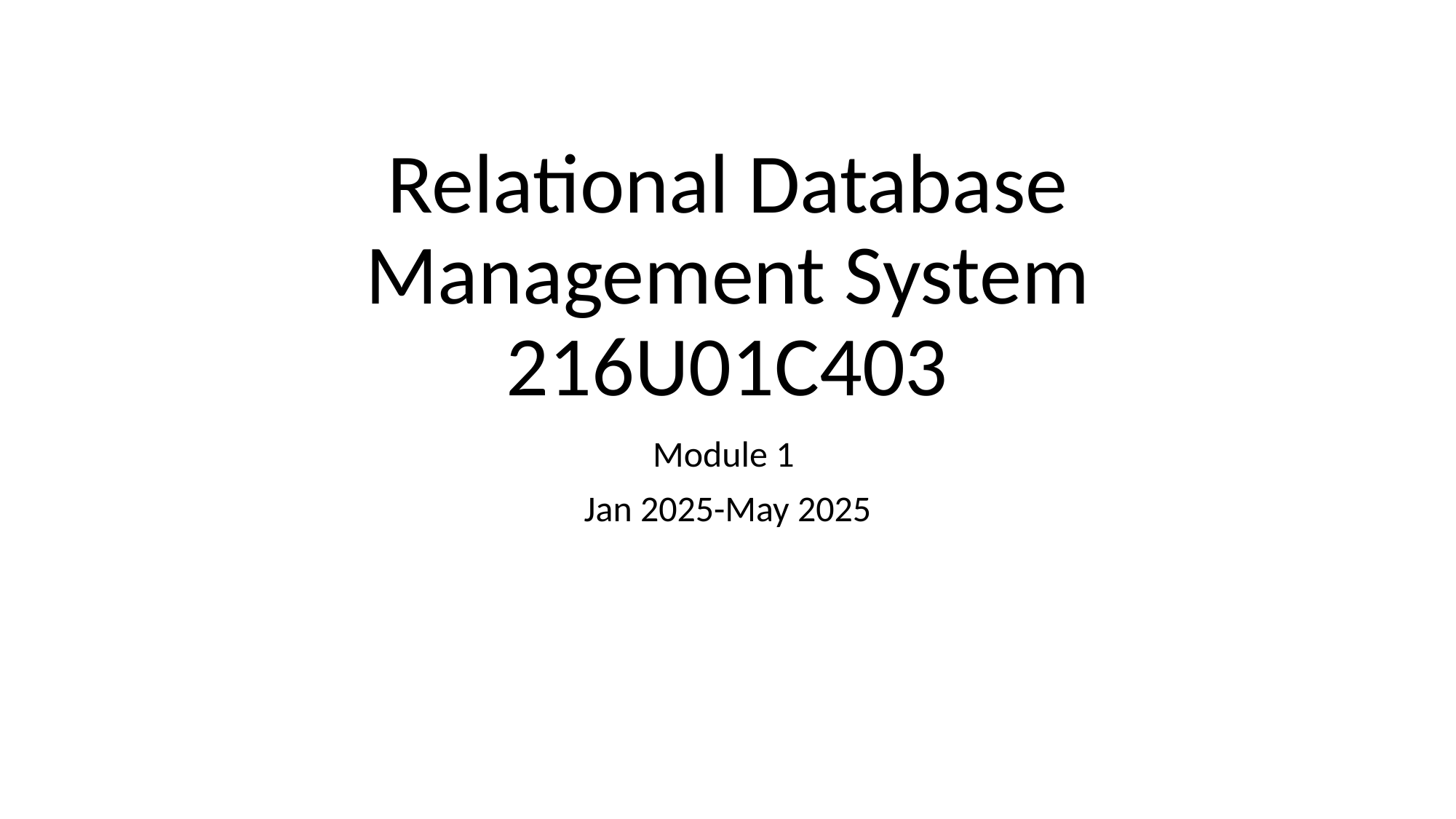

# Relational Database Management System 216U01C403
Module 1
Jan 2025-May 2025